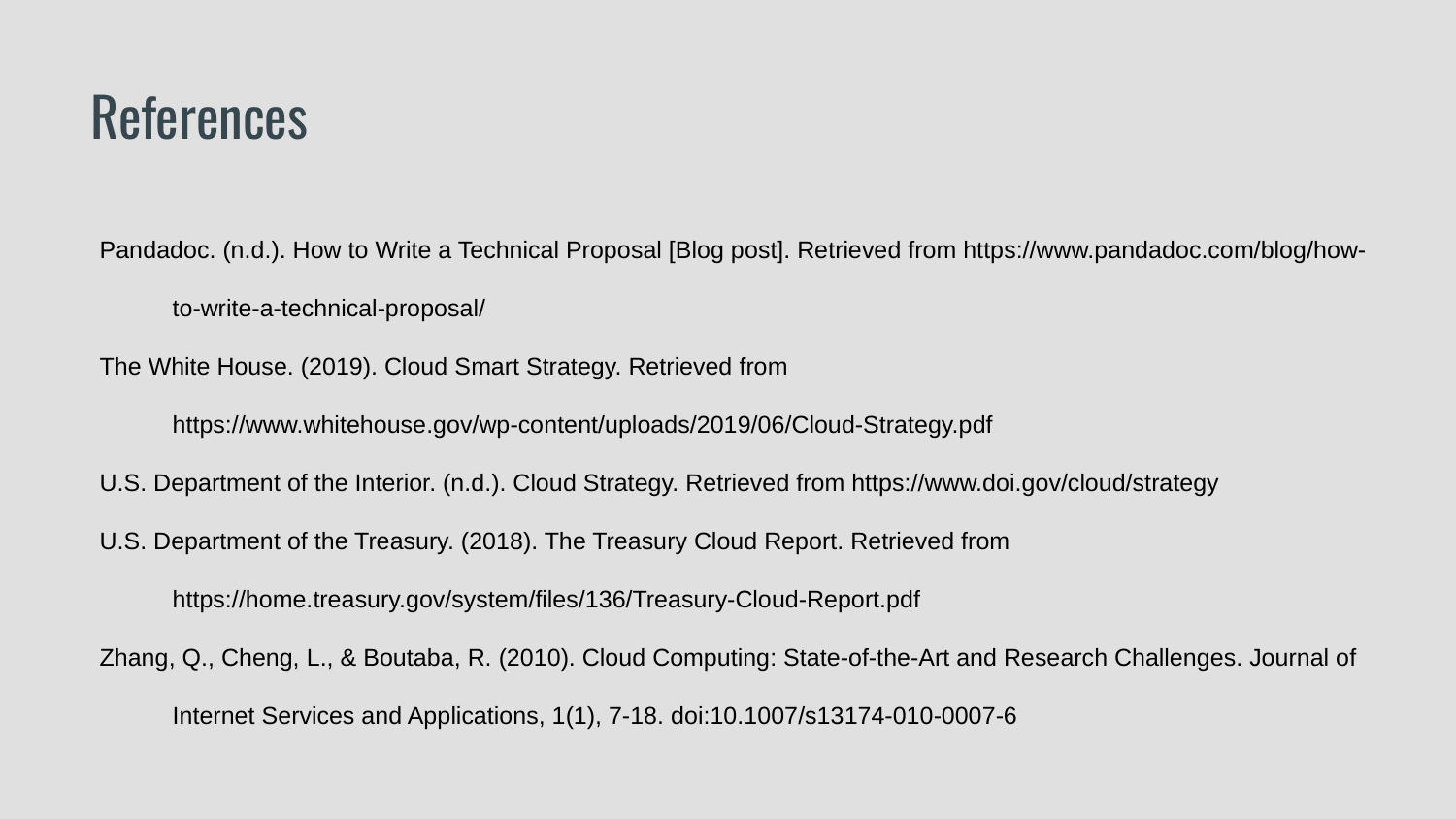

# References
Pandadoc. (n.d.). How to Write a Technical Proposal [Blog post]. Retrieved from https://www.pandadoc.com/blog/how-to-write-a-technical-proposal/
The White House. (2019). Cloud Smart Strategy. Retrieved from https://www.whitehouse.gov/wp-content/uploads/2019/06/Cloud-Strategy.pdf
U.S. Department of the Interior. (n.d.). Cloud Strategy. Retrieved from https://www.doi.gov/cloud/strategy
U.S. Department of the Treasury. (2018). The Treasury Cloud Report. Retrieved from https://home.treasury.gov/system/files/136/Treasury-Cloud-Report.pdf
Zhang, Q., Cheng, L., & Boutaba, R. (2010). Cloud Computing: State-of-the-Art and Research Challenges. Journal of Internet Services and Applications, 1(1), 7-18. doi:10.1007/s13174-010-0007-6